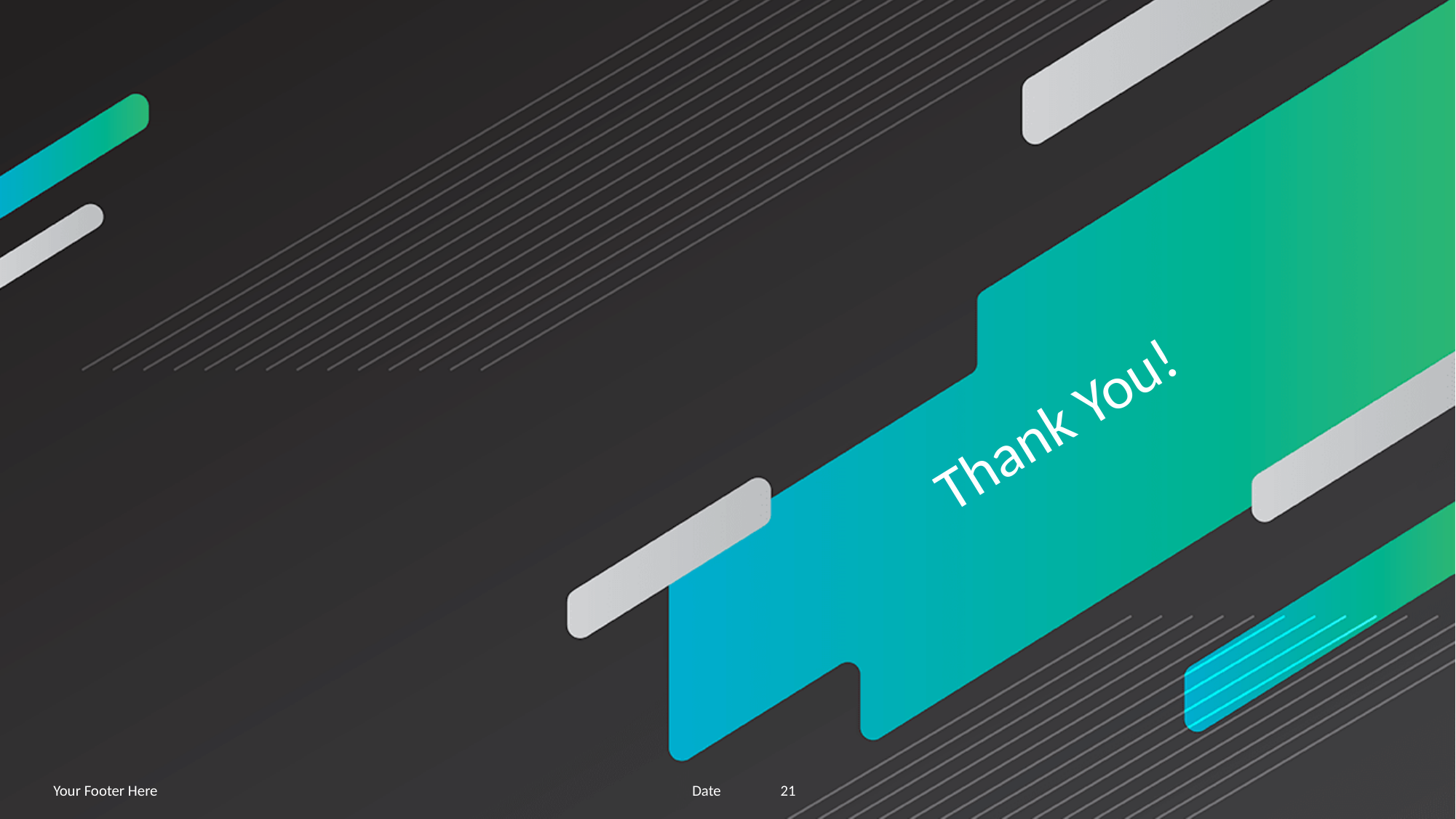

# Thank You!

Your Footer Here
Date
21